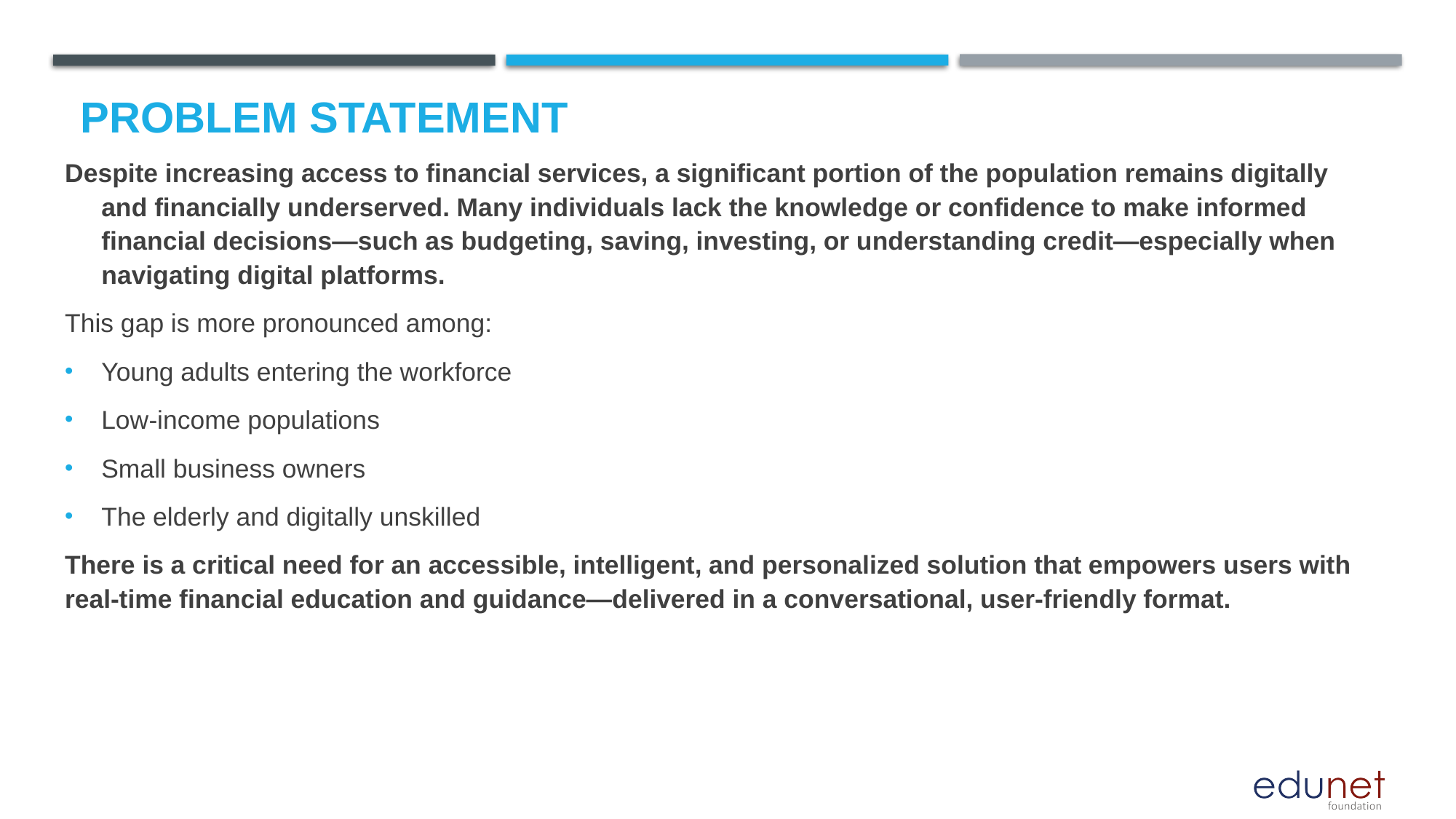

# Problem Statement
Despite increasing access to financial services, a significant portion of the population remains digitally and financially underserved. Many individuals lack the knowledge or confidence to make informed financial decisions—such as budgeting, saving, investing, or understanding credit—especially when navigating digital platforms.
This gap is more pronounced among:
Young adults entering the workforce
Low-income populations
Small business owners
The elderly and digitally unskilled
There is a critical need for an accessible, intelligent, and personalized solution that empowers users with real-time financial education and guidance—delivered in a conversational, user-friendly format.